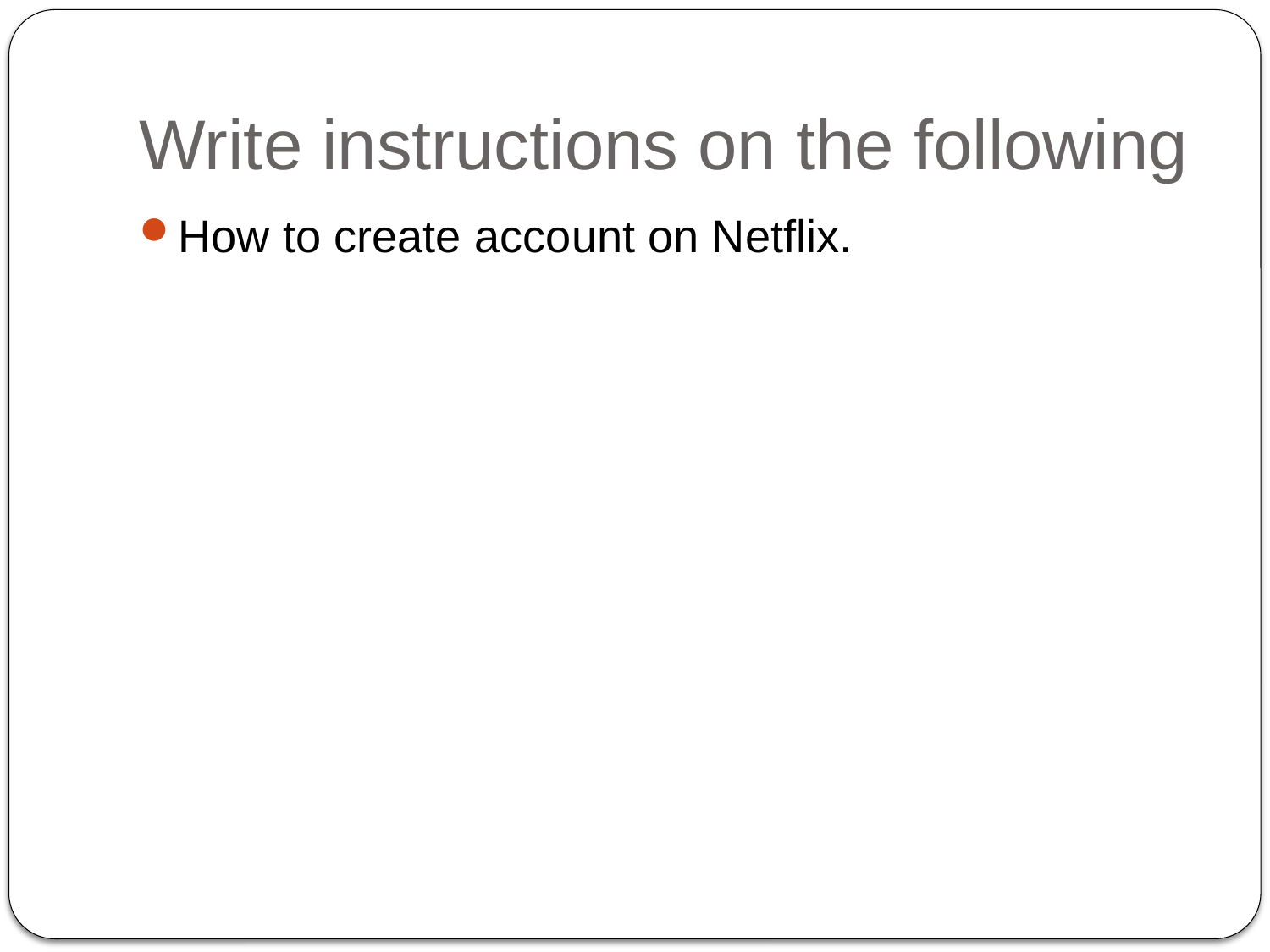

# Write instructions on the following
How to create account on Netflix.